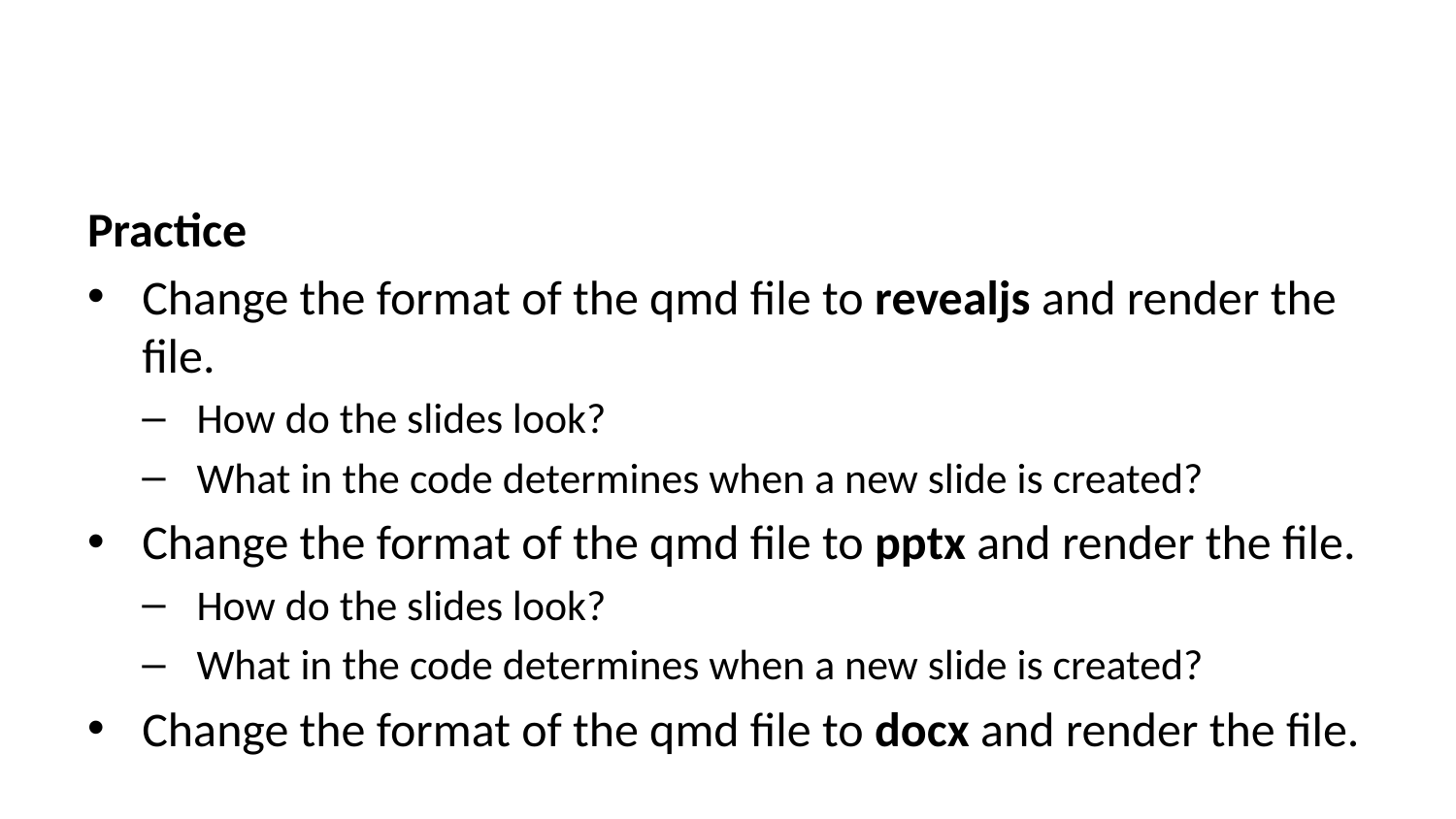

Practice
Change the format of the qmd file to revealjs and render the file.
How do the slides look?
What in the code determines when a new slide is created?
Change the format of the qmd file to pptx and render the file.
How do the slides look?
What in the code determines when a new slide is created?
Change the format of the qmd file to docx and render the file.